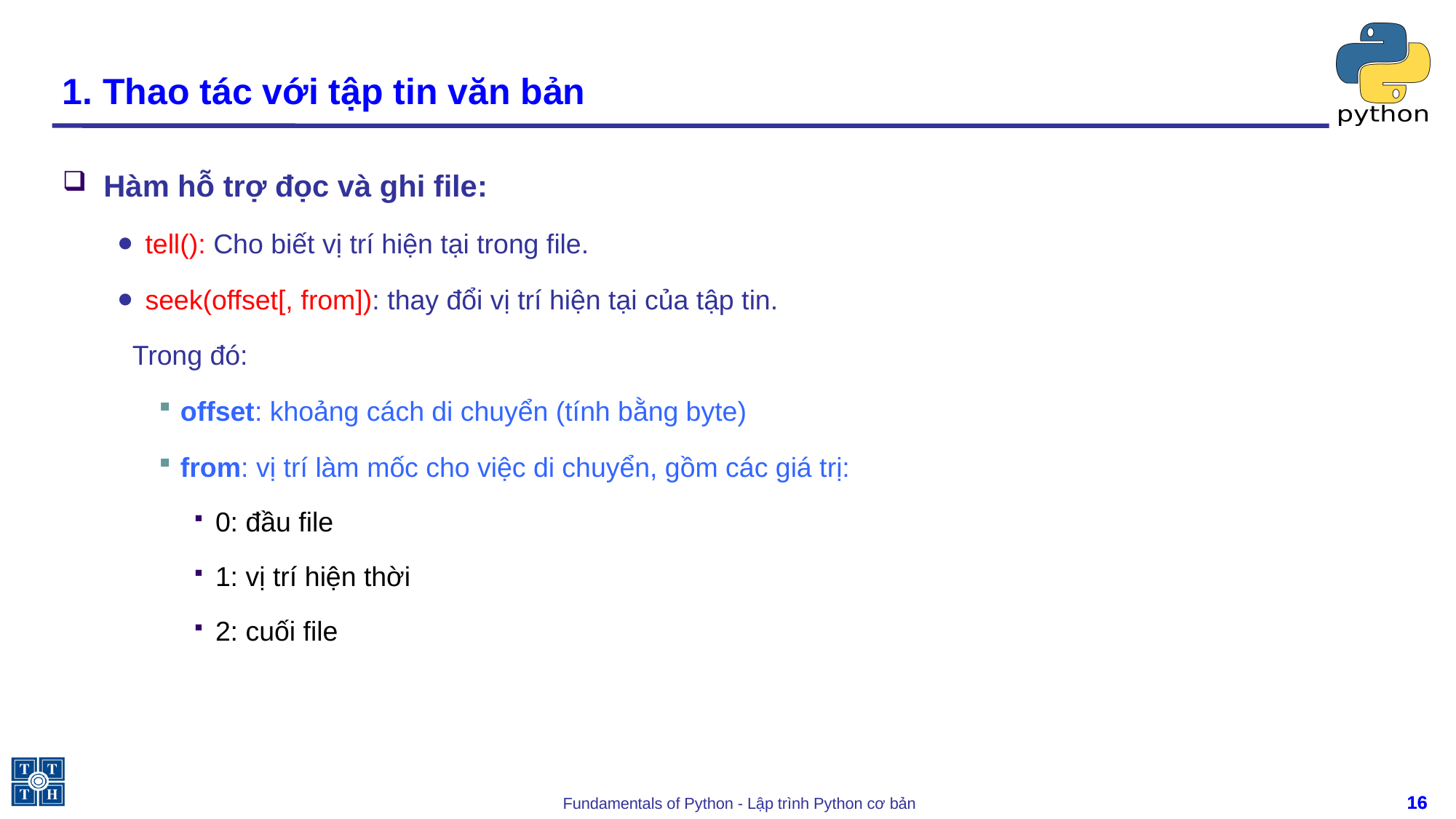

# 1. Thao tác với tập tin văn bản
Hàm hỗ trợ đọc và ghi file:
tell(): Cho biết vị trí hiện tại trong file.
seek(offset[, from]): thay đổi vị trí hiện tại của tập tin.
  Trong đó:
offset: khoảng cách di chuyển (tính bằng byte)
from: vị trí làm mốc cho việc di chuyển, gồm các giá trị:
0: đầu file
1: vị trí hiện thời
2: cuối file